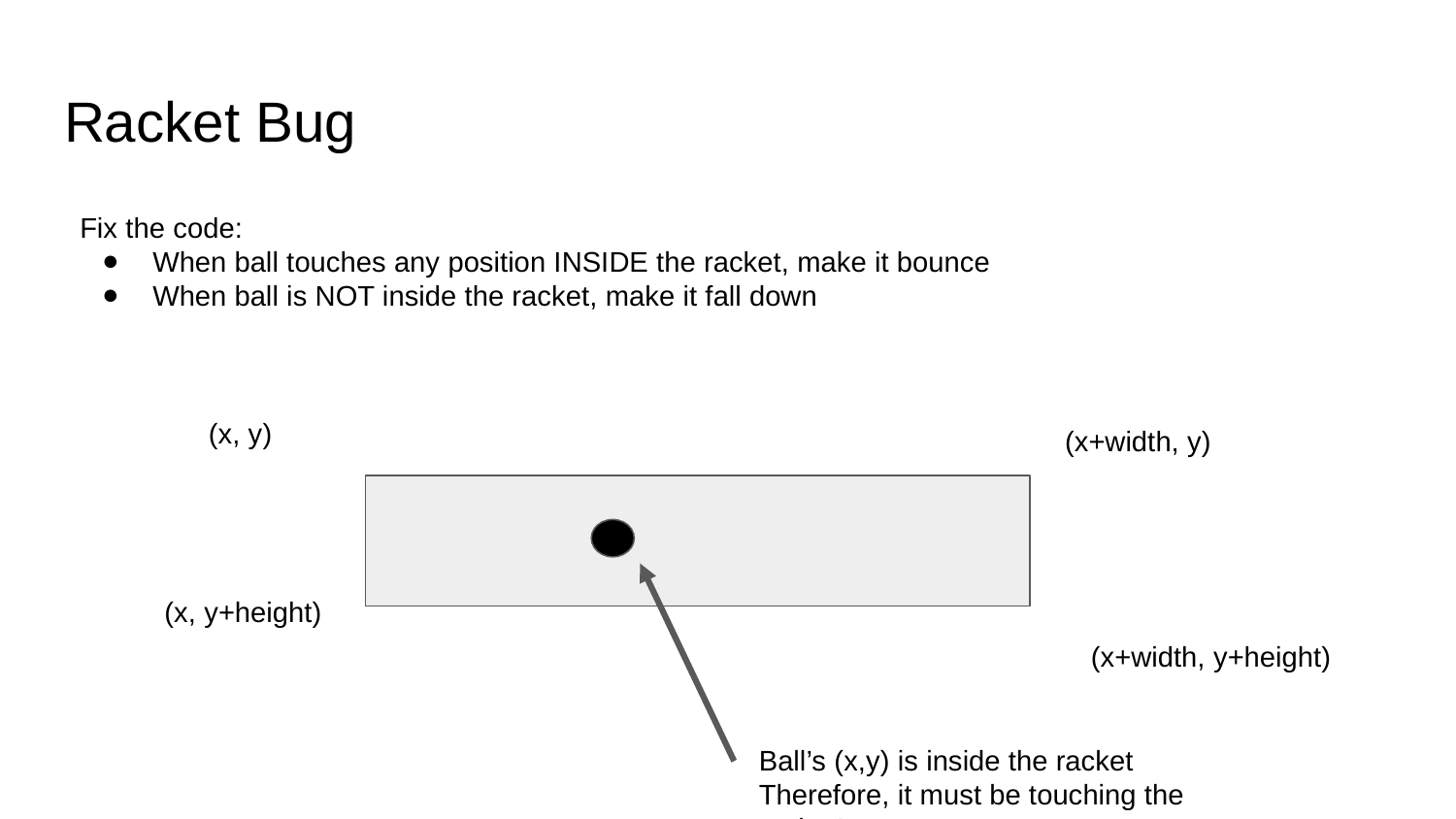

# Racket Bug
Fix the code:
When ball touches any position INSIDE the racket, make it bounce
When ball is NOT inside the racket, make it fall down
(x, y)
(x+width, y)

(x, y+height)
(x+width, y+height)
Ball’s (x,y) is inside the racket
Therefore, it must be touching the racket!